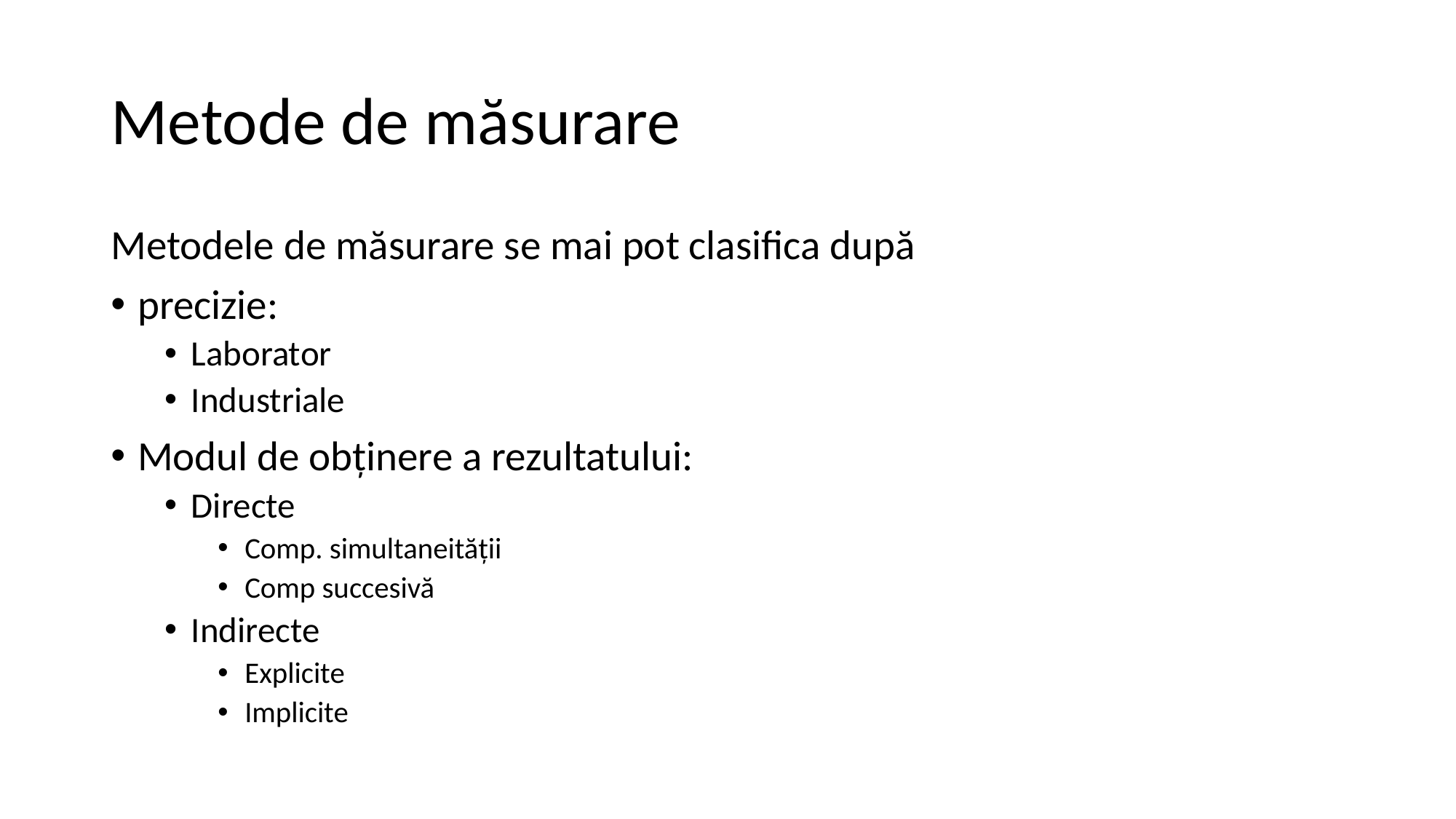

# Metode de măsurare
Metodele de măsurare se mai pot clasifica după
precizie:
Laborator
Industriale
Modul de obținere a rezultatului:
Directe
Comp. simultaneității
Comp succesivă
Indirecte
Explicite
Implicite